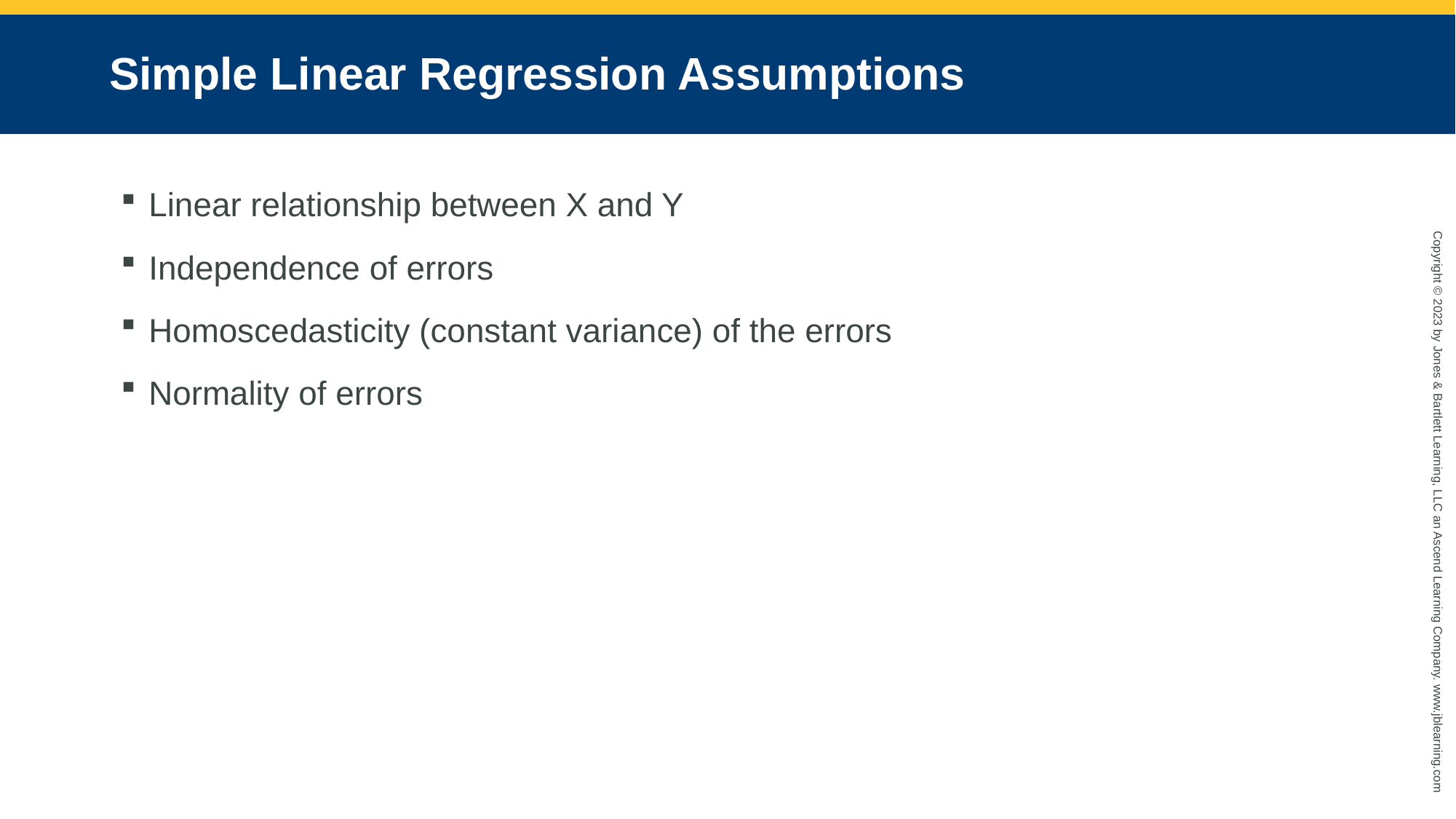

# Simple Linear Regression Assumptions
Linear relationship between X and Y
Independence of errors
Homoscedasticity (constant variance) of the errors
Normality of errors